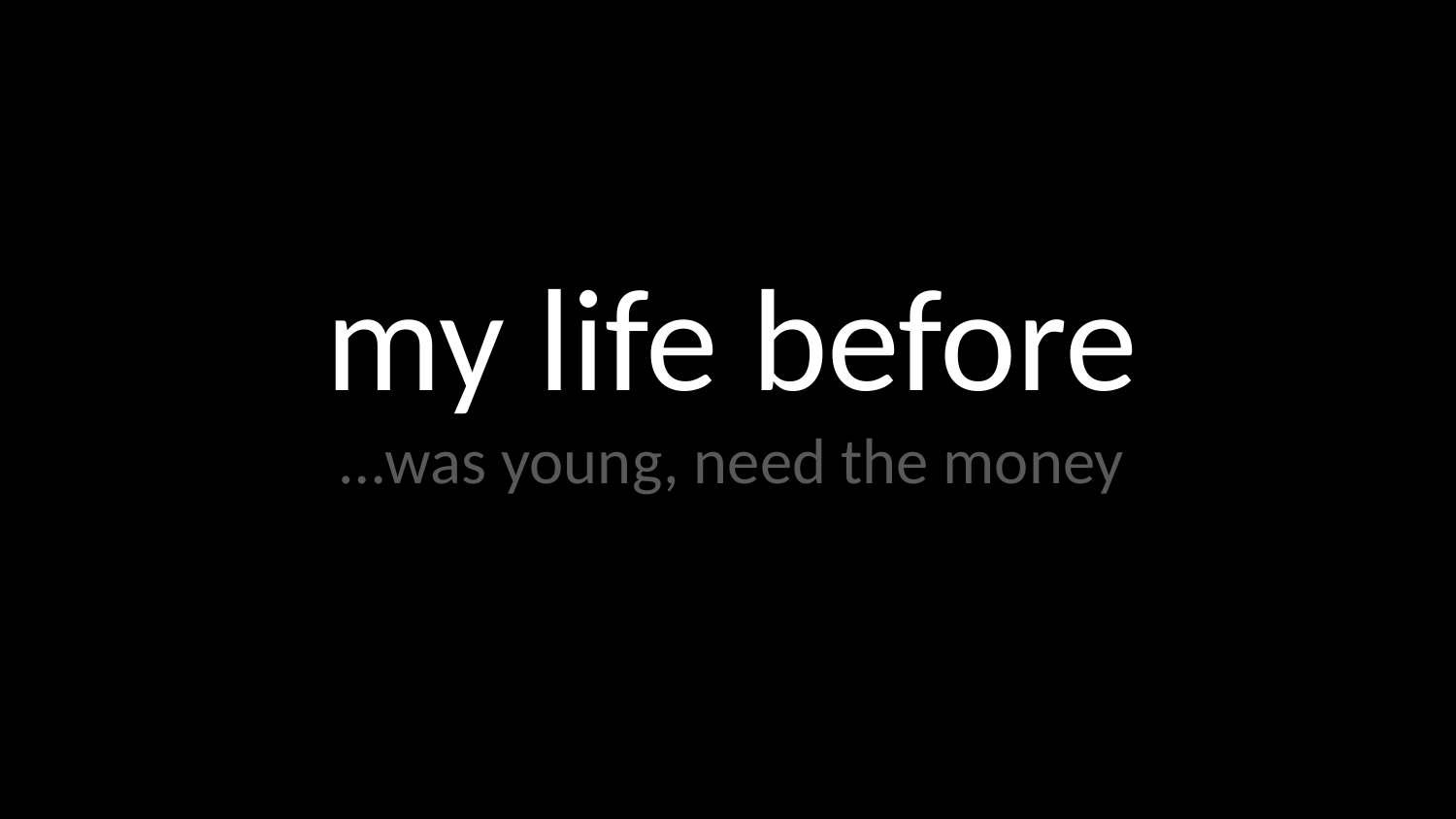

my life before
…was young, need the money